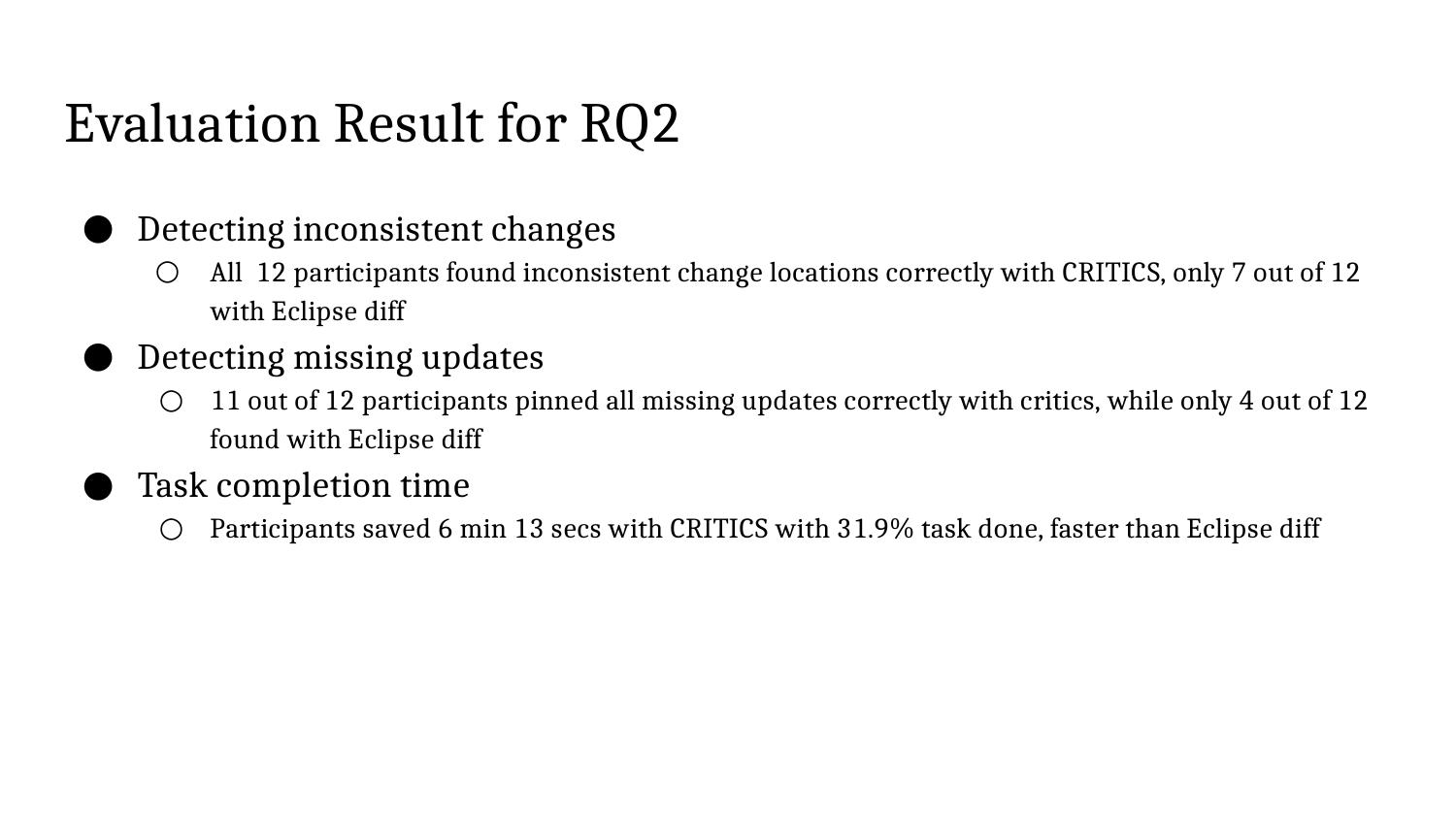

# Evaluation Result for RQ2
Detecting inconsistent changes
All  12 participants found inconsistent change locations correctly with CRITICS, only 7 out of 12 with Eclipse diff
Detecting missing updates
11 out of 12 participants pinned all missing updates correctly with critics, while only 4 out of 12 found with Eclipse diff
Task completion time
Participants saved 6 min 13 secs with CRITICS with 31.9% task done, faster than Eclipse diff